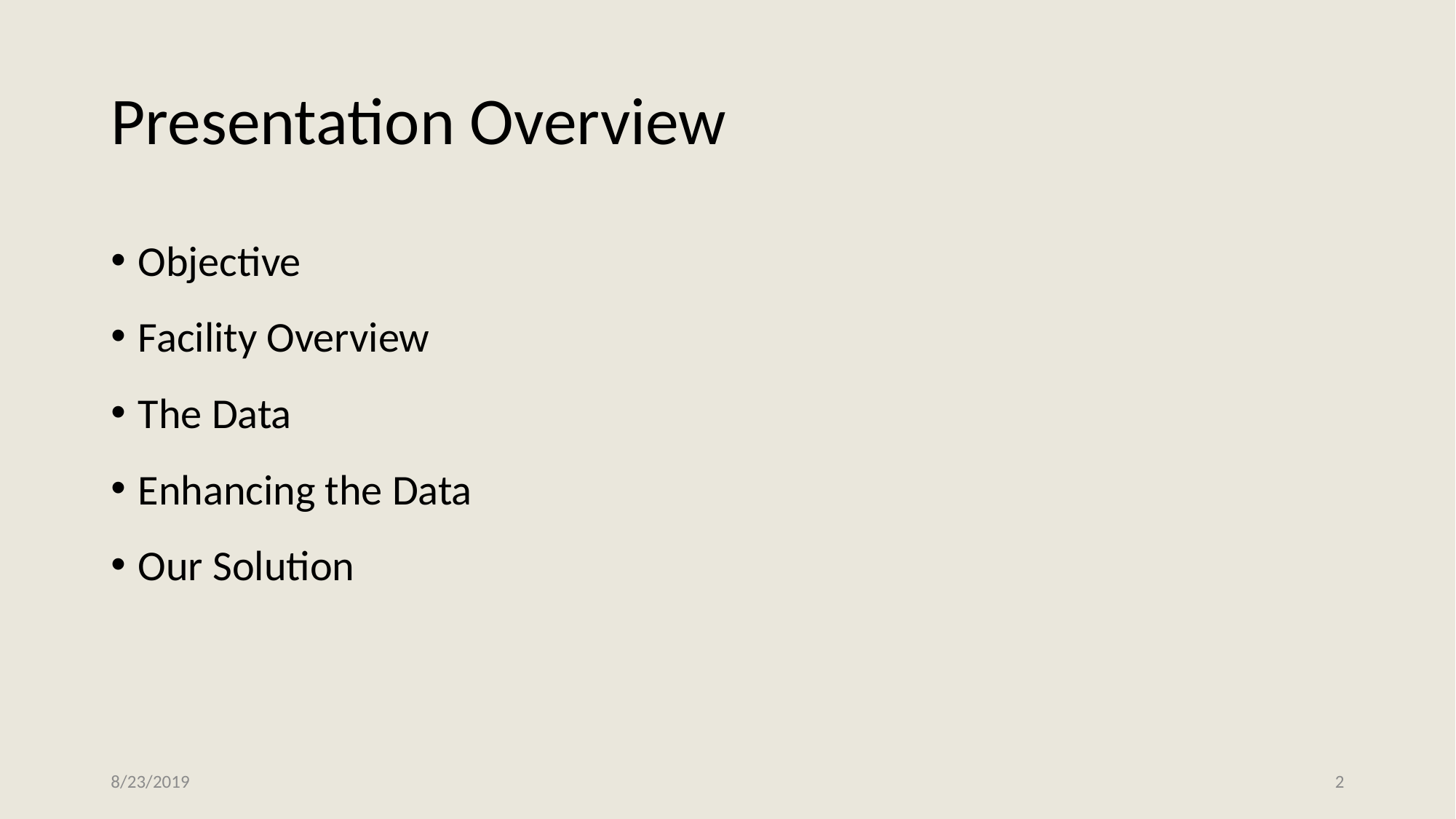

# Presentation Overview
Objective
Facility Overview
The Data
Enhancing the Data
Our Solution

8/23/2019
2